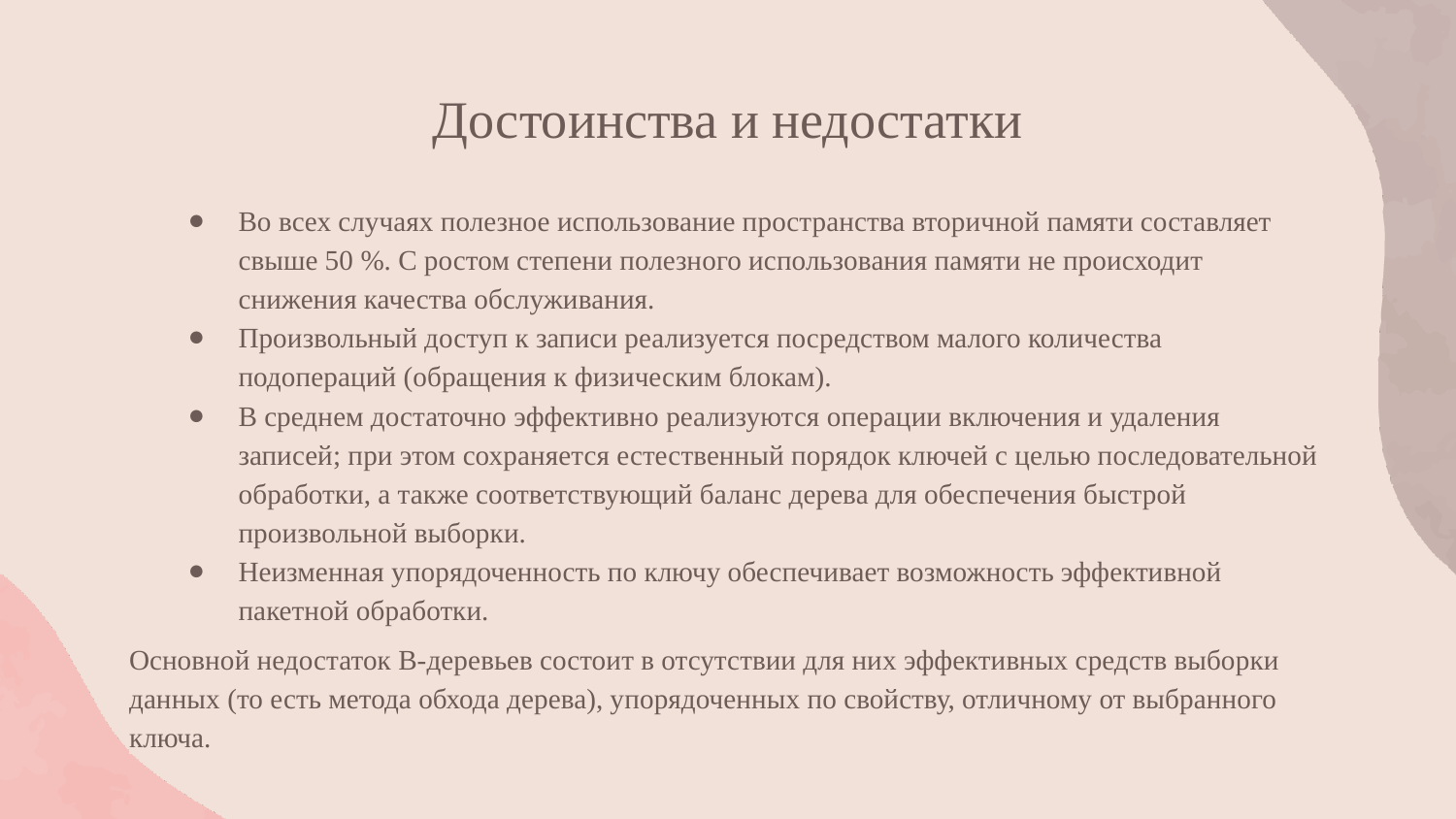

# Достоинства и недостатки
Во всех случаях полезное использование пространства вторичной памяти составляет свыше 50 %. С ростом степени полезного использования памяти не происходит снижения качества обслуживания.
Произвольный доступ к записи реализуется посредством малого количества подопераций (обращения к физическим блокам).
В среднем достаточно эффективно реализуются операции включения и удаления записей; при этом сохраняется естественный порядок ключей с целью последовательной обработки, а также соответствующий баланс дерева для обеспечения быстрой произвольной выборки.
Неизменная упорядоченность по ключу обеспечивает возможность эффективной пакетной обработки.
Основной недостаток В-деревьев состоит в отсутствии для них эффективных средств выборки данных (то есть метода обхода дерева), упорядоченных по свойству, отличному от выбранного ключа.